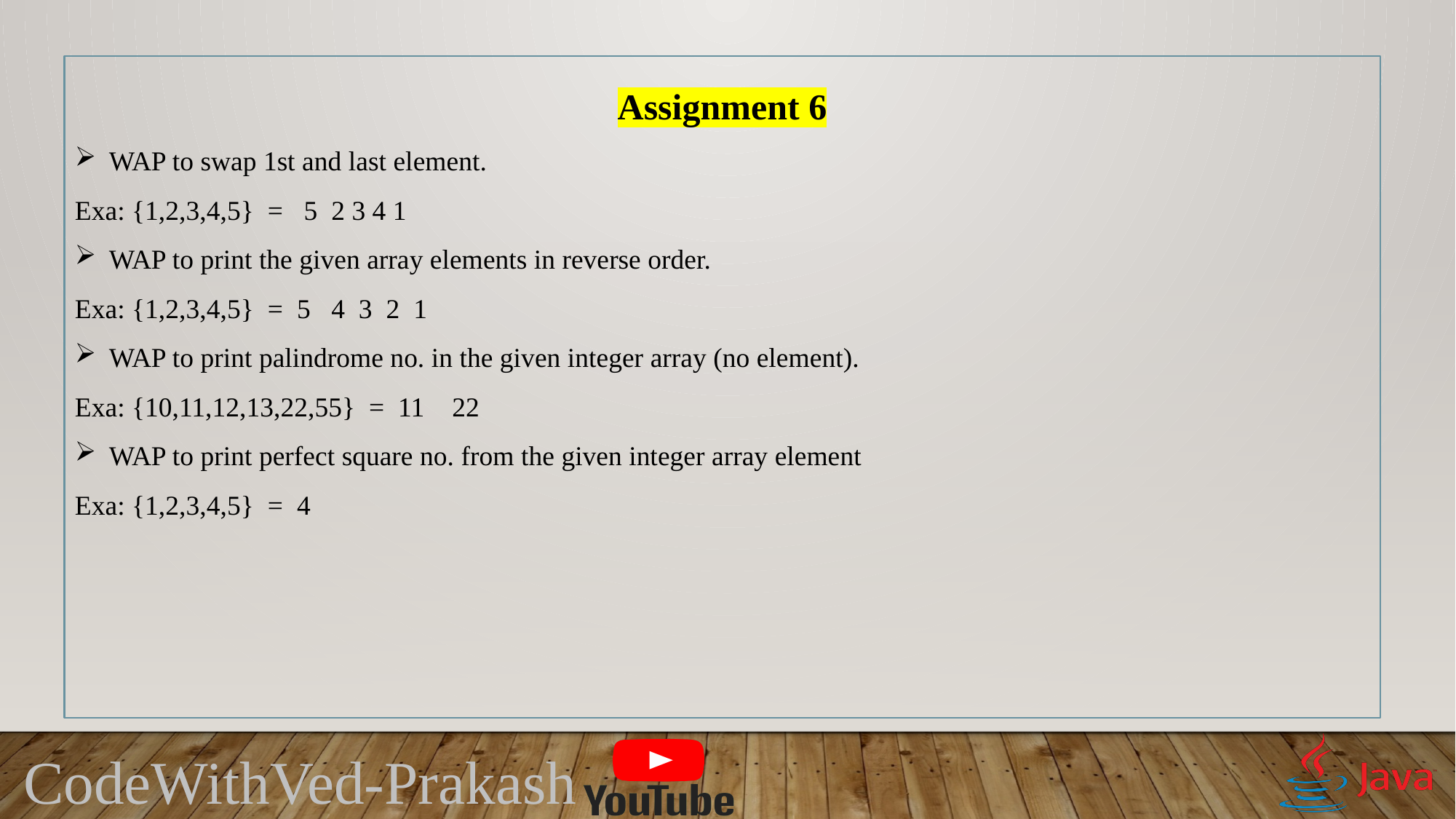

Assignment 6
WAP to swap 1st and last element.
Exa: {1,2,3,4,5}  =   5  2 3 4 1
WAP to print the given array elements in reverse order.
Exa: {1,2,3,4,5}  =  5   4  3  2  1
WAP to print palindrome no. in the given integer array (no element).
Exa: {10,11,12,13,22,55}  =  11    22
WAP to print perfect square no. from the given integer array element
Exa: {1,2,3,4,5}  =  4